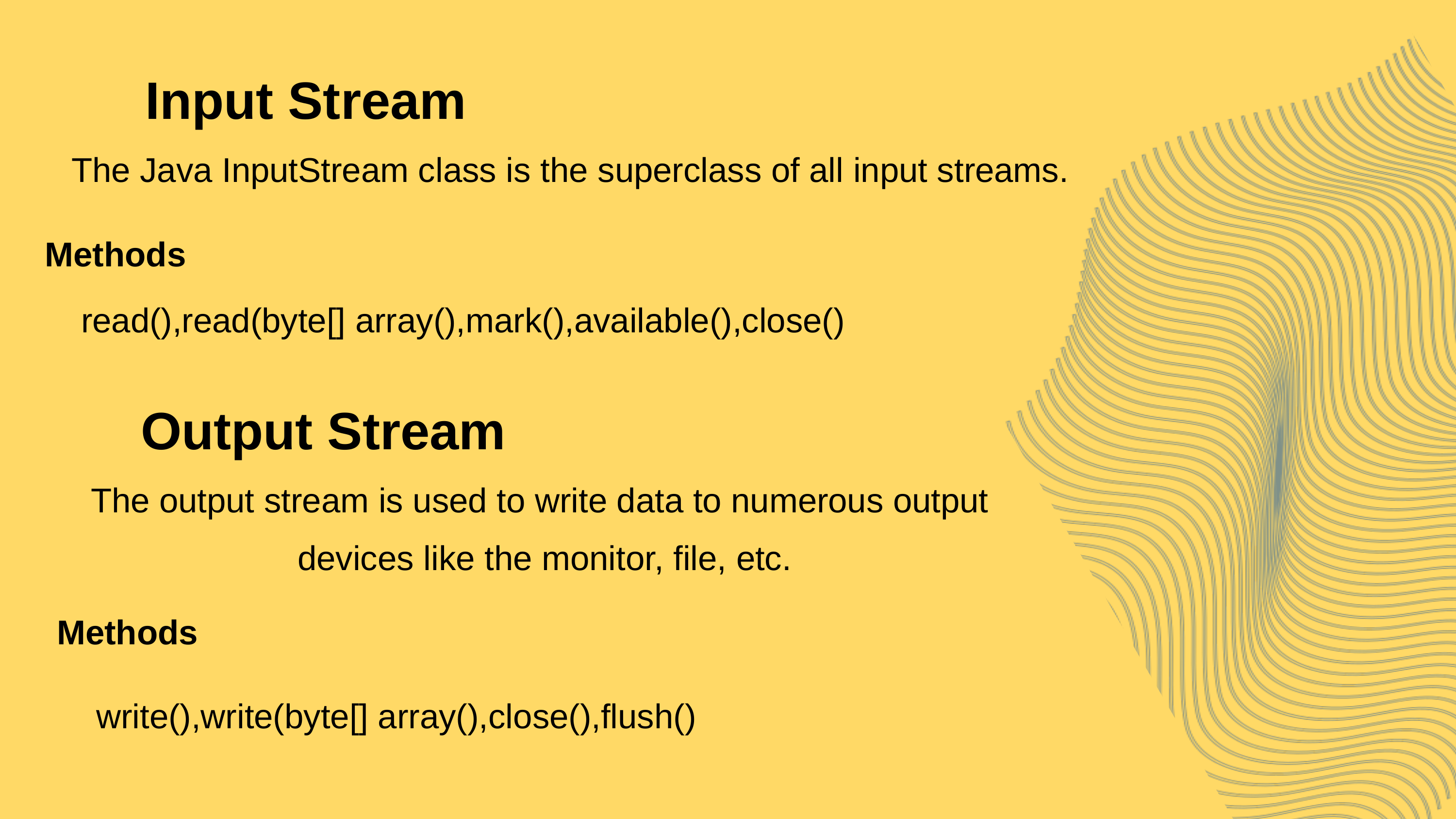

Input Stream
The Java InputStream class is the superclass of all input streams.
Methods
read(),read(byte[] array(),mark(),available(),close()
Output Stream
The output stream is used to write data to numerous output
devices like the monitor, file, etc.
Methods
write(),write(byte[] array(),close(),flush()